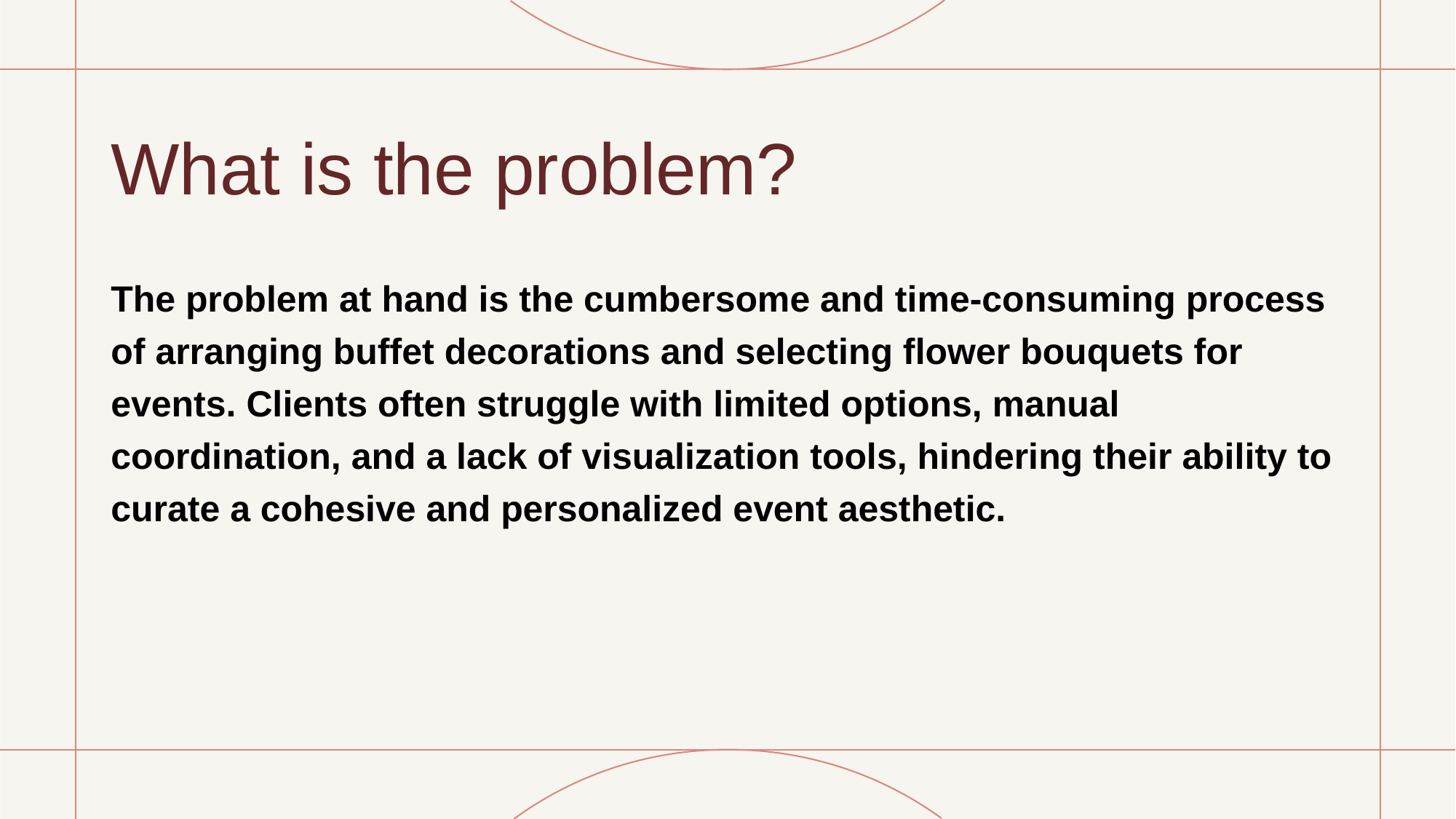

# What is the problem?
The problem at hand is the cumbersome and time-consuming process of arranging buffet decorations and selecting flower bouquets for events. Clients often struggle with limited options, manual coordination, and a lack of visualization tools, hindering their ability to curate a cohesive and personalized event aesthetic.